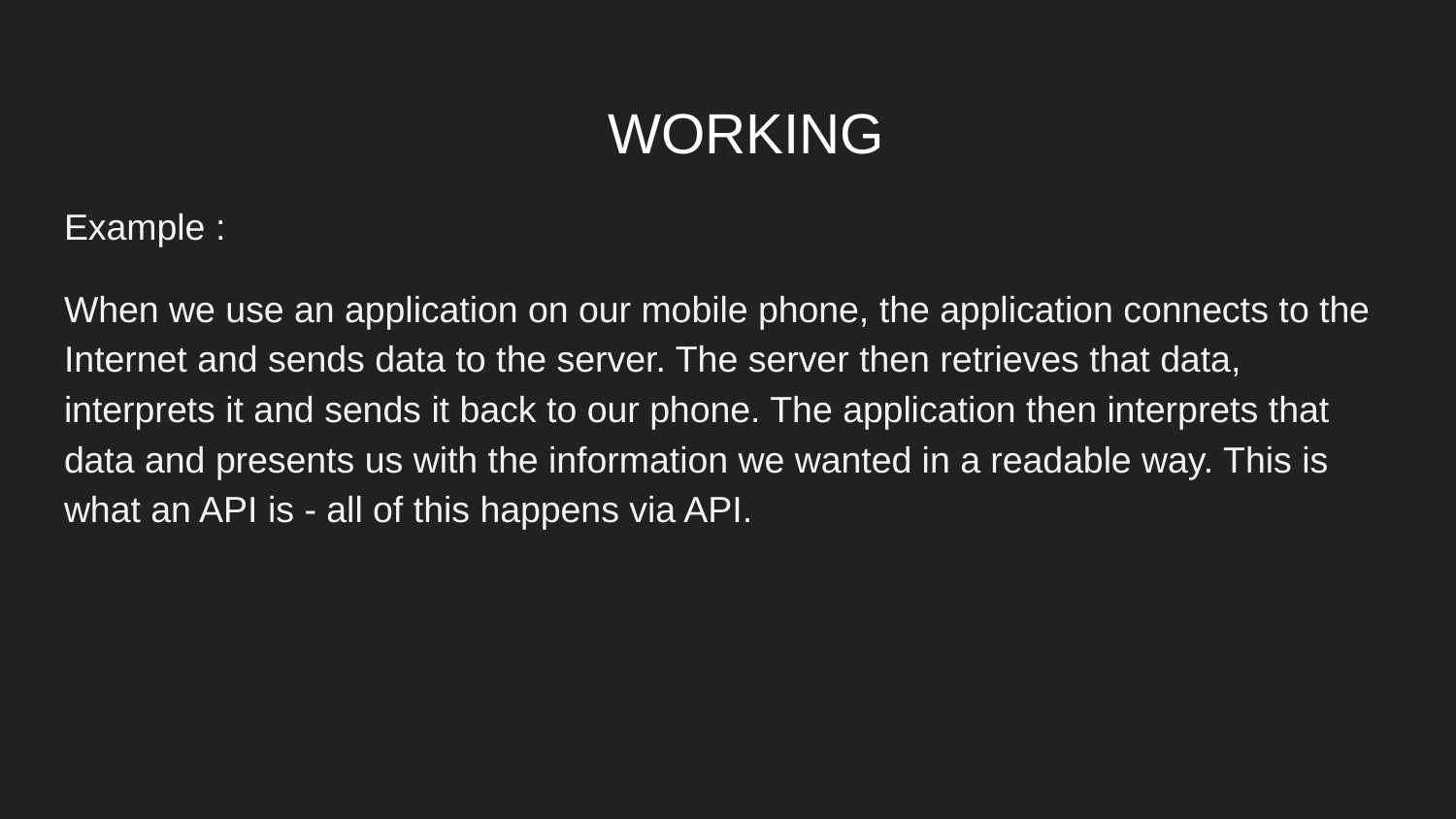

# WORKING
Example :
When we use an application on our mobile phone, the application connects to the Internet and sends data to the server. The server then retrieves that data, interprets it and sends it back to our phone. The application then interprets that data and presents us with the information we wanted in a readable way. This is what an API is - all of this happens via API.